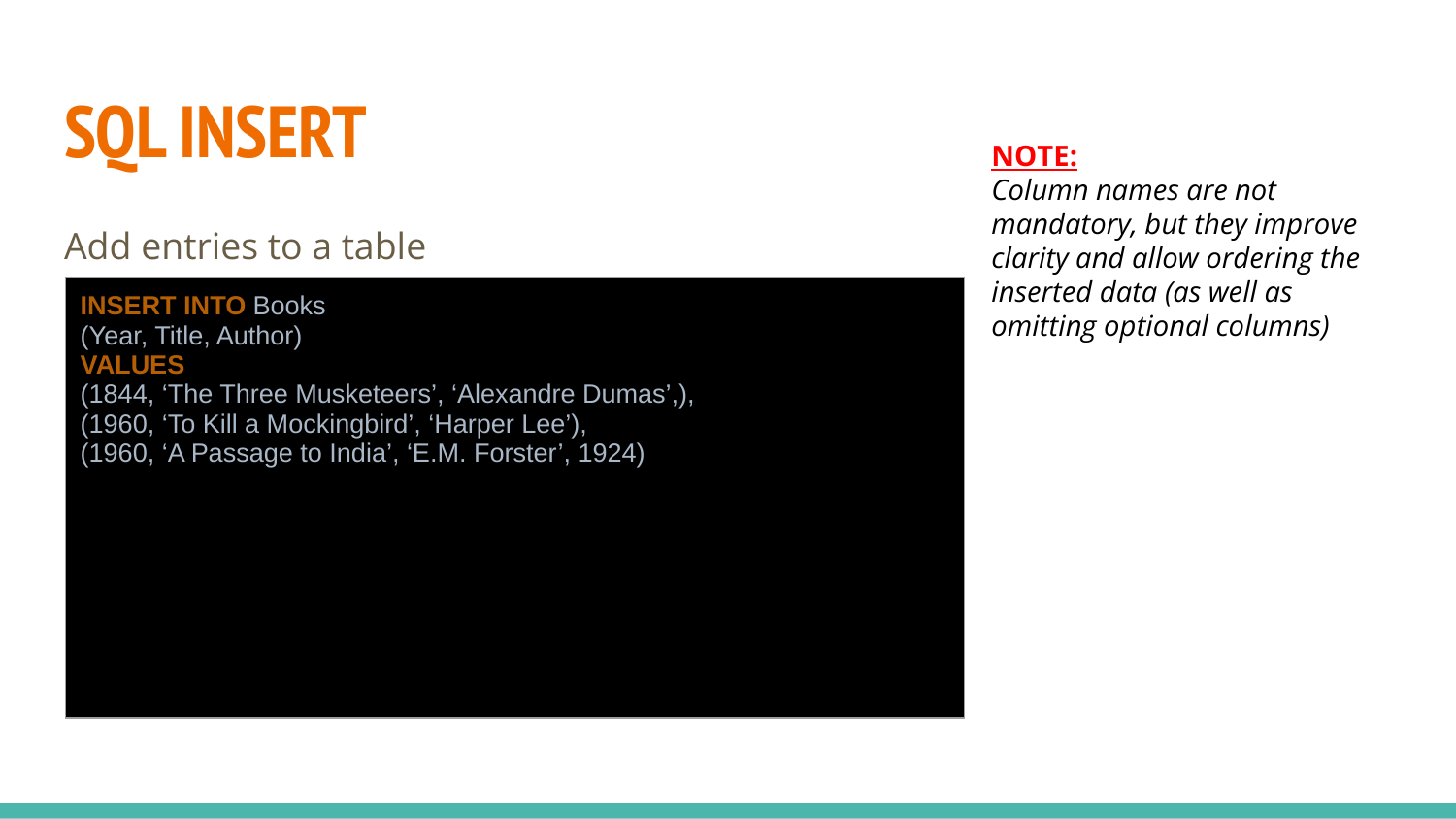

# SQL INSERT
NOTE:
Column names are not mandatory, but they improve clarity and allow ordering the inserted data (as well as omitting optional columns)
Add entries to a table
| INSERT INTO Books (Year, Title, Author) VALUES (1844, ‘The Three Musketeers’, ‘Alexandre Dumas’,), (1960, ‘To Kill a Mockingbird’, ‘Harper Lee’), (1960, ‘A Passage to India’, ‘E.M. Forster’, 1924) |
| --- |